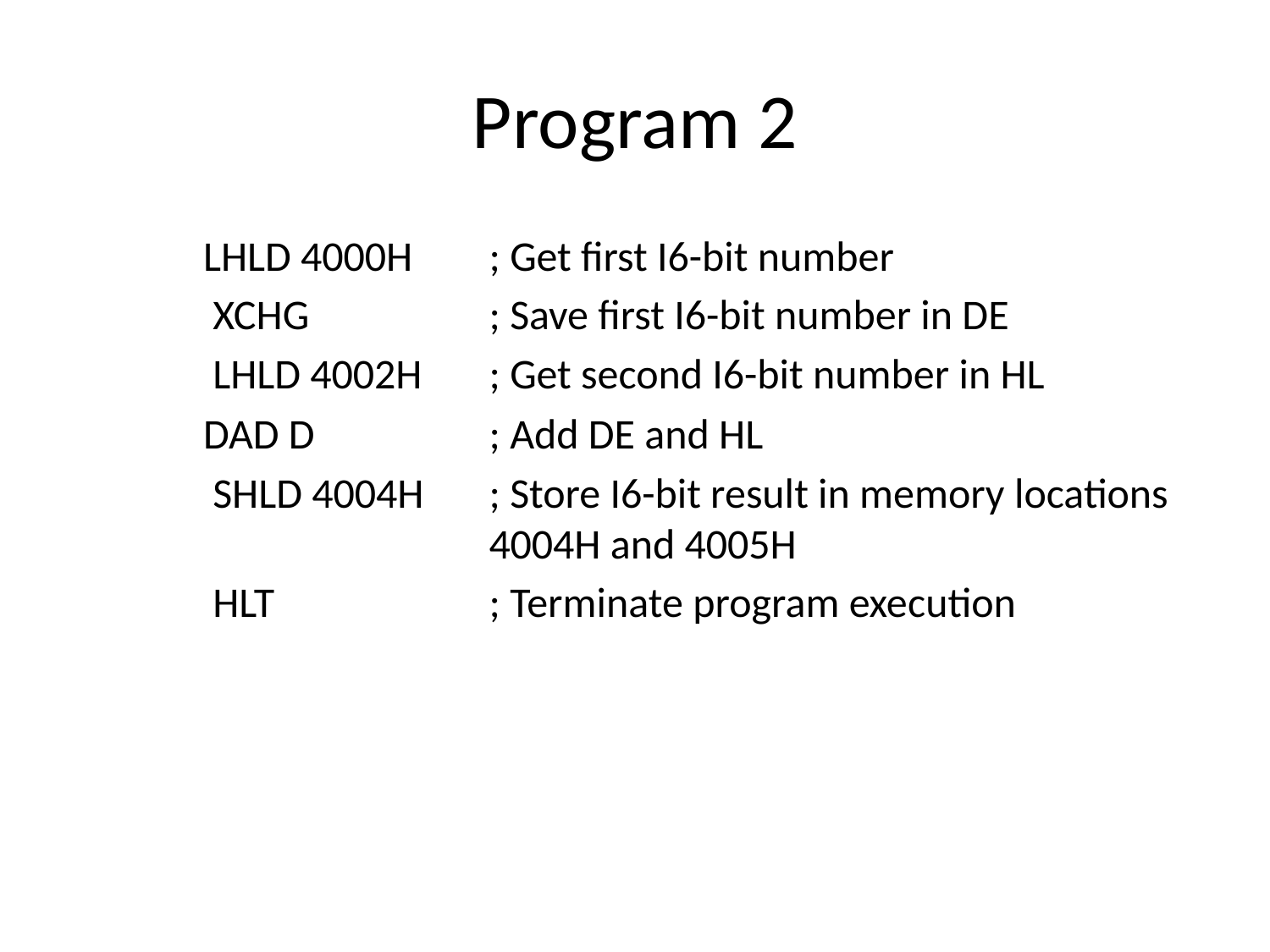

# Program 2
LHLD 4000H	; Get first I6-bit number
 XCHG 		; Save first I6-bit number in DE
 LHLD 4002H 	; Get second I6-bit number in HL
DAD D 		; Add DE and HL
 SHLD 4004H	; Store I6-bit result in memory locations 		4004H and 4005H
 HLT 		; Terminate program execution